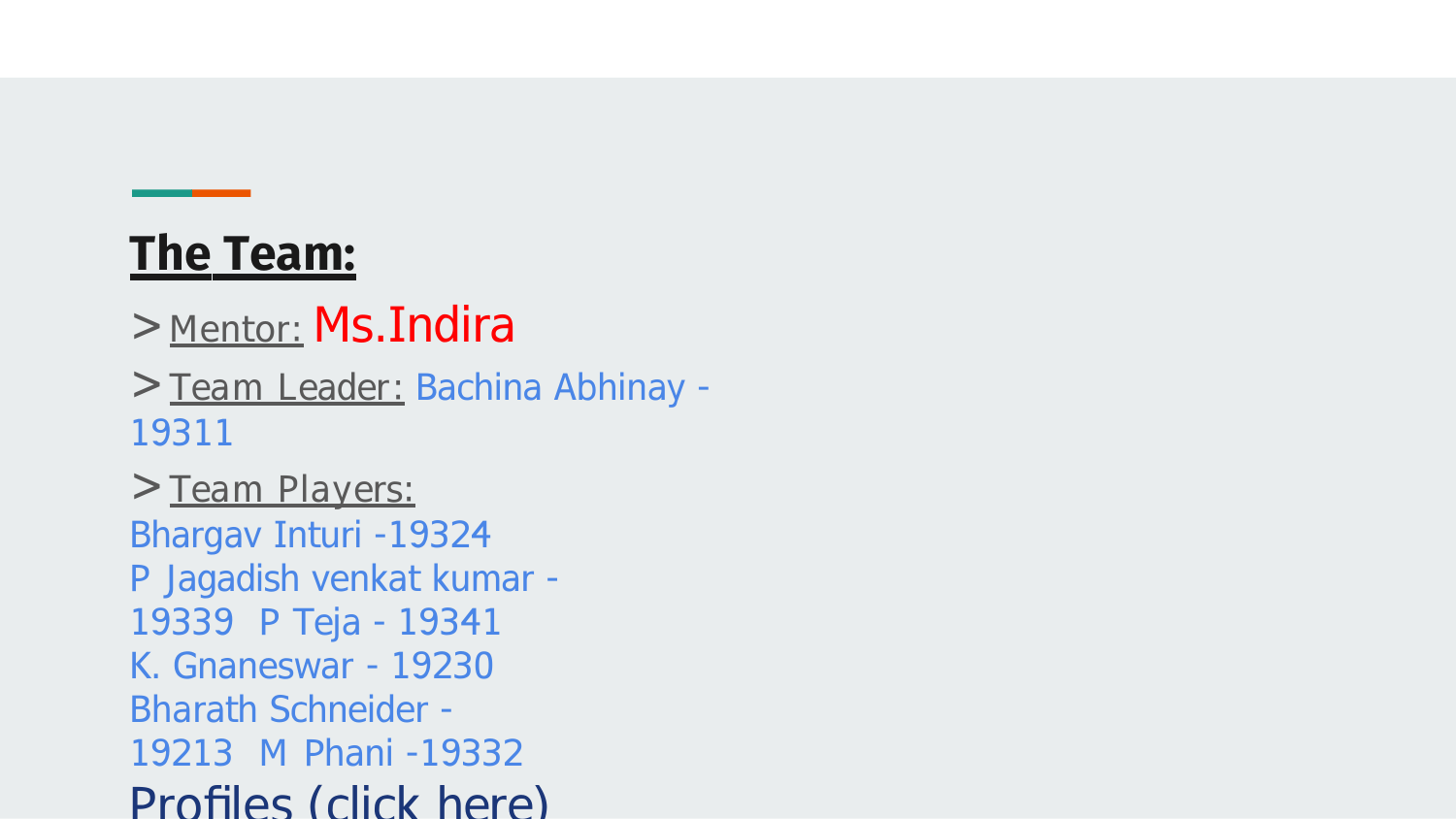

# The Team:
>Mentor: Ms.Indira
>Team Leader: Bachina Abhinay - 19311
>Team Players:
Bhargav Inturi -19324
P Jagadish venkat kumar - 19339  P Teja - 19341
K. Gnaneswar - 19230  Bharath Schneider - 19213  M Phani -19332
Proﬁles (click here)